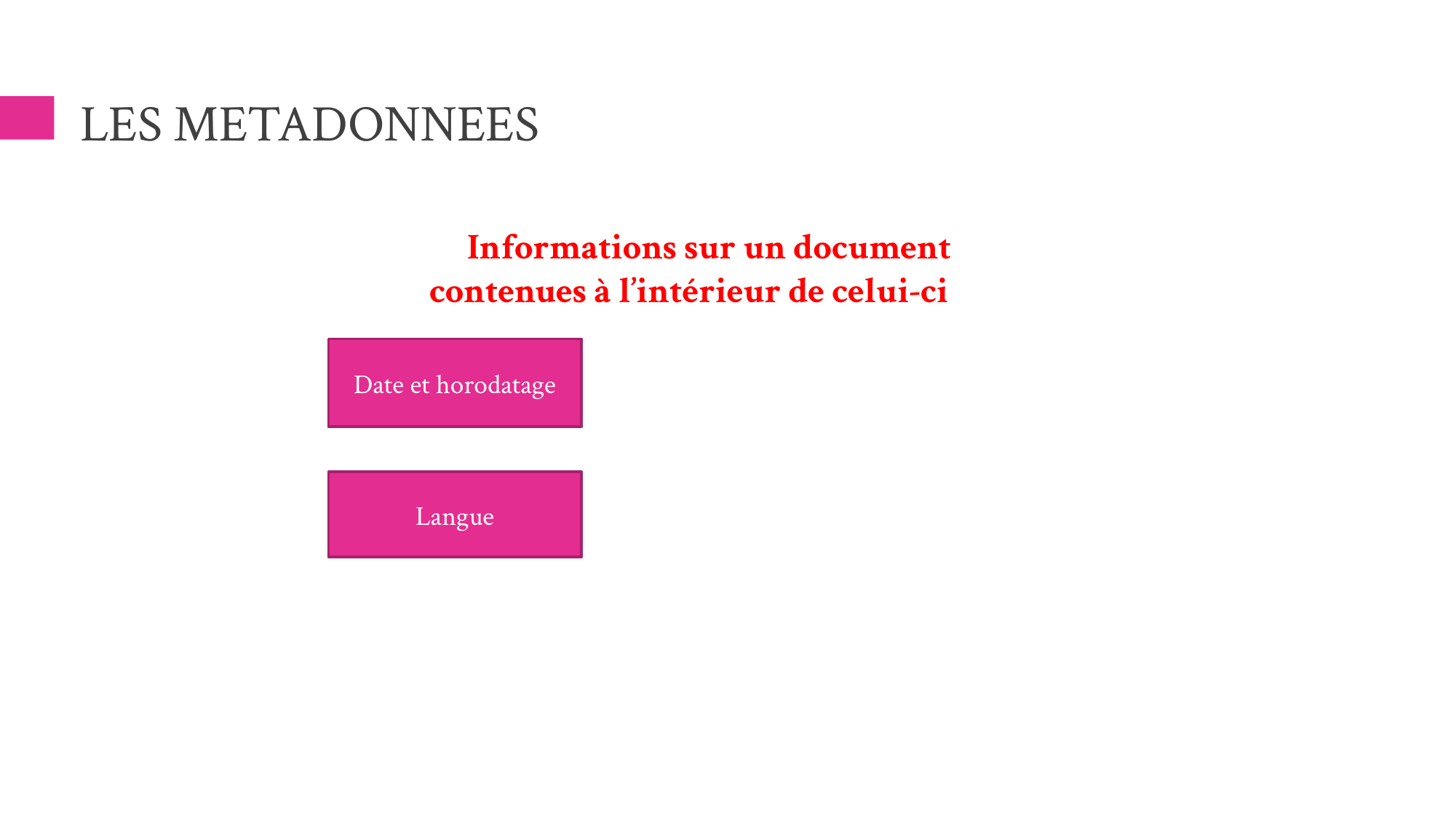

# LES METADONNEES
		       Informations sur un document
                              contenues à l’intérieur de celui-ci

Date et horodatage
Langue